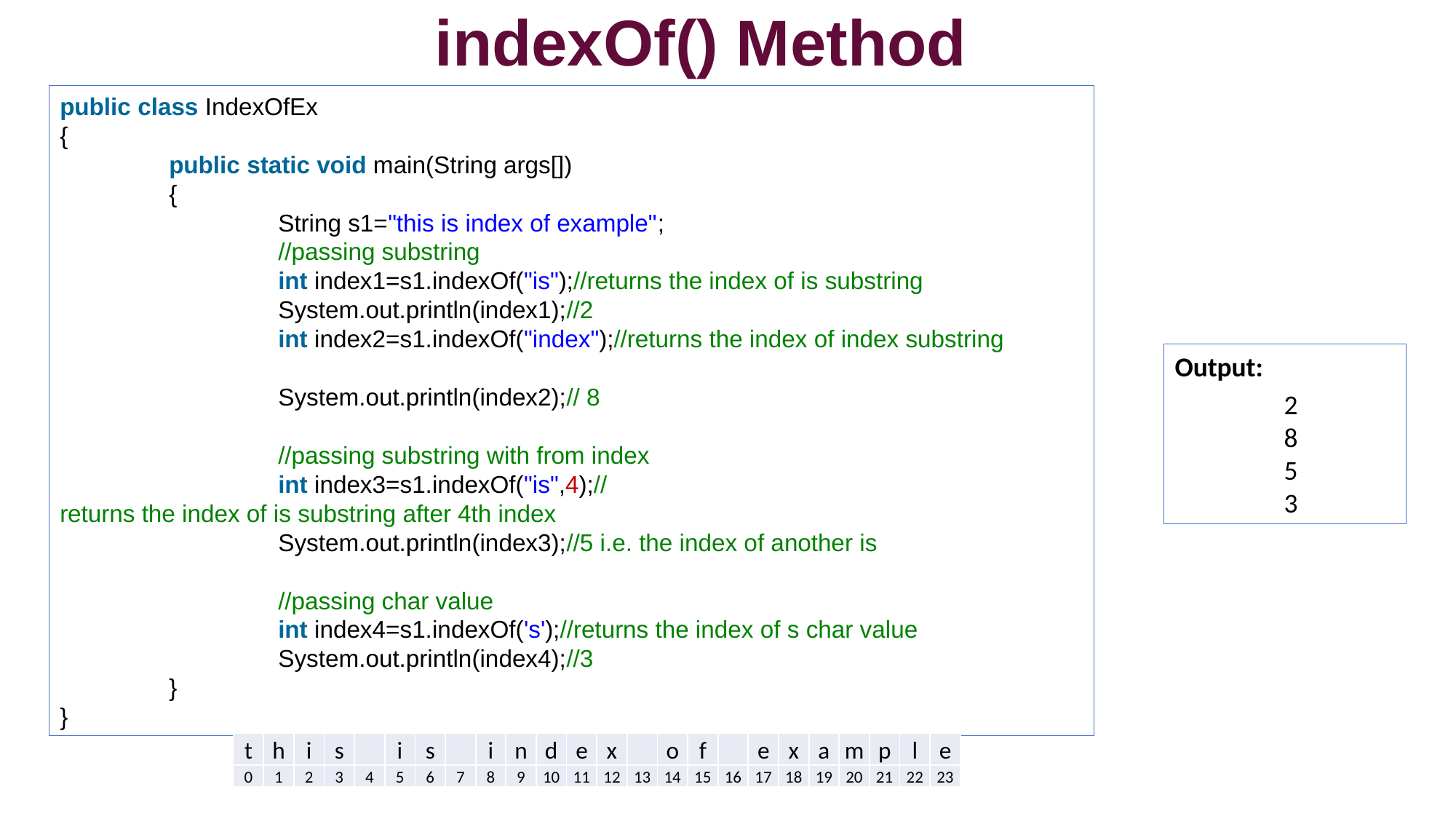

# indexOf() Method
public class IndexOfEx
{
	public static void main(String args[])
	{
		String s1="this is index of example";
		//passing substring
		int index1=s1.indexOf("is");//returns the index of is substring
		System.out.println(index1);//2
		int index2=s1.indexOf("index");//returns the index of index substring

		System.out.println(index2);// 8

		//passing substring with from index
		int index3=s1.indexOf("is",4);//returns the index of is substring after 4th index
		System.out.println(index3);//5 i.e. the index of another is

		//passing char value
		int index4=s1.indexOf('s');//returns the index of s char value
		System.out.println(index4);//3
	}
}
Output:

	2
	8
	5
	3
| t | h | i | s |  | i | s |  | i | n | d | e | x |  | o | f |  | e | x | a | m | p | l | e |
| --- | --- | --- | --- | --- | --- | --- | --- | --- | --- | --- | --- | --- | --- | --- | --- | --- | --- | --- | --- | --- | --- | --- | --- |
| 0 | 1 | 2 | 3 | 4 | 5 | 6 | 7 | 8 | 9 | 10 | 11 | 12 | 13 | 14 | 15 | 16 | 17 | 18 | 19 | 20 | 21 | 22 | 23 |